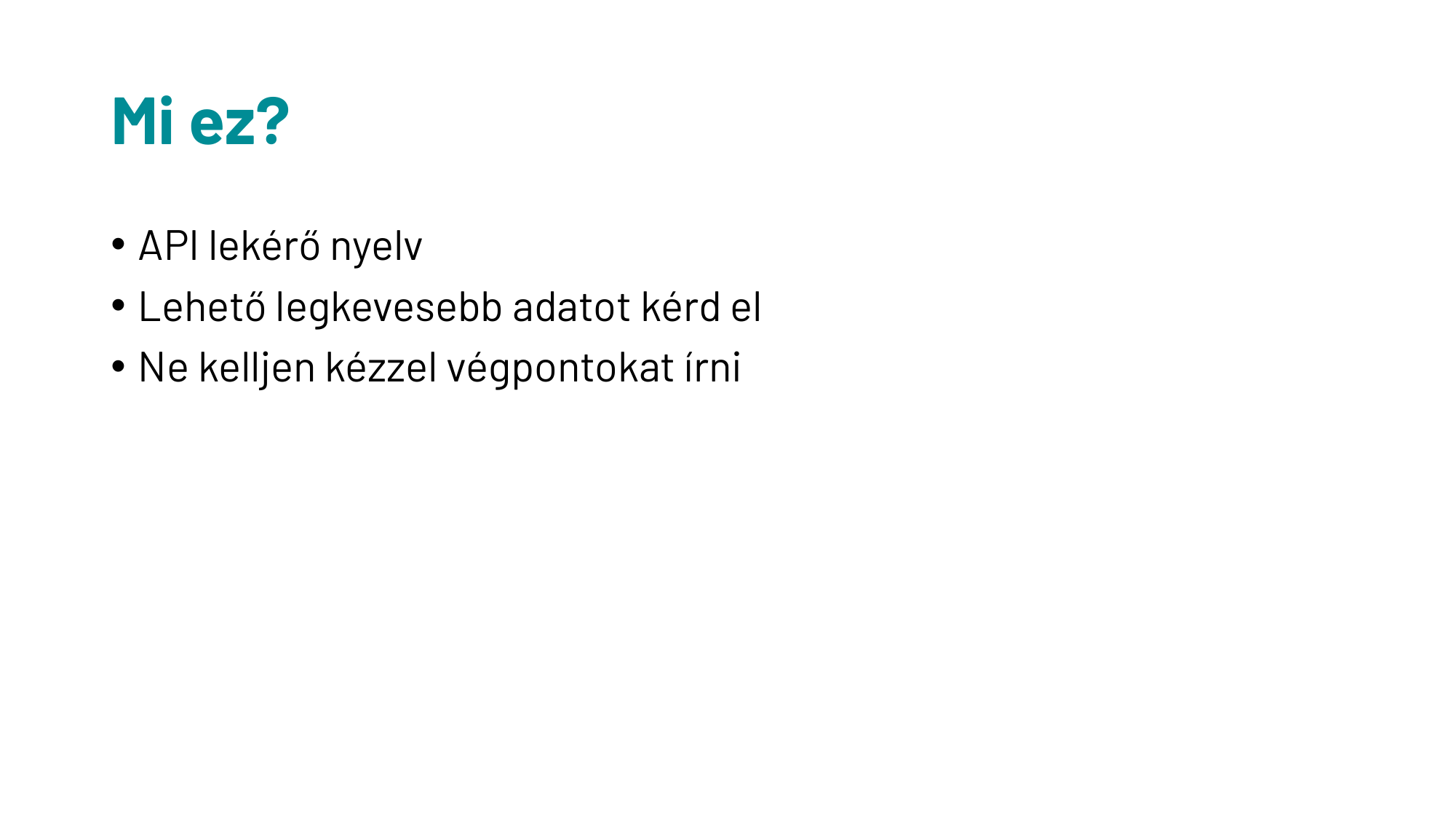

# Mi ez?
API lekérő nyelv
Lehető legkevesebb adatot kérd el
Ne kelljen kézzel végpontokat írni